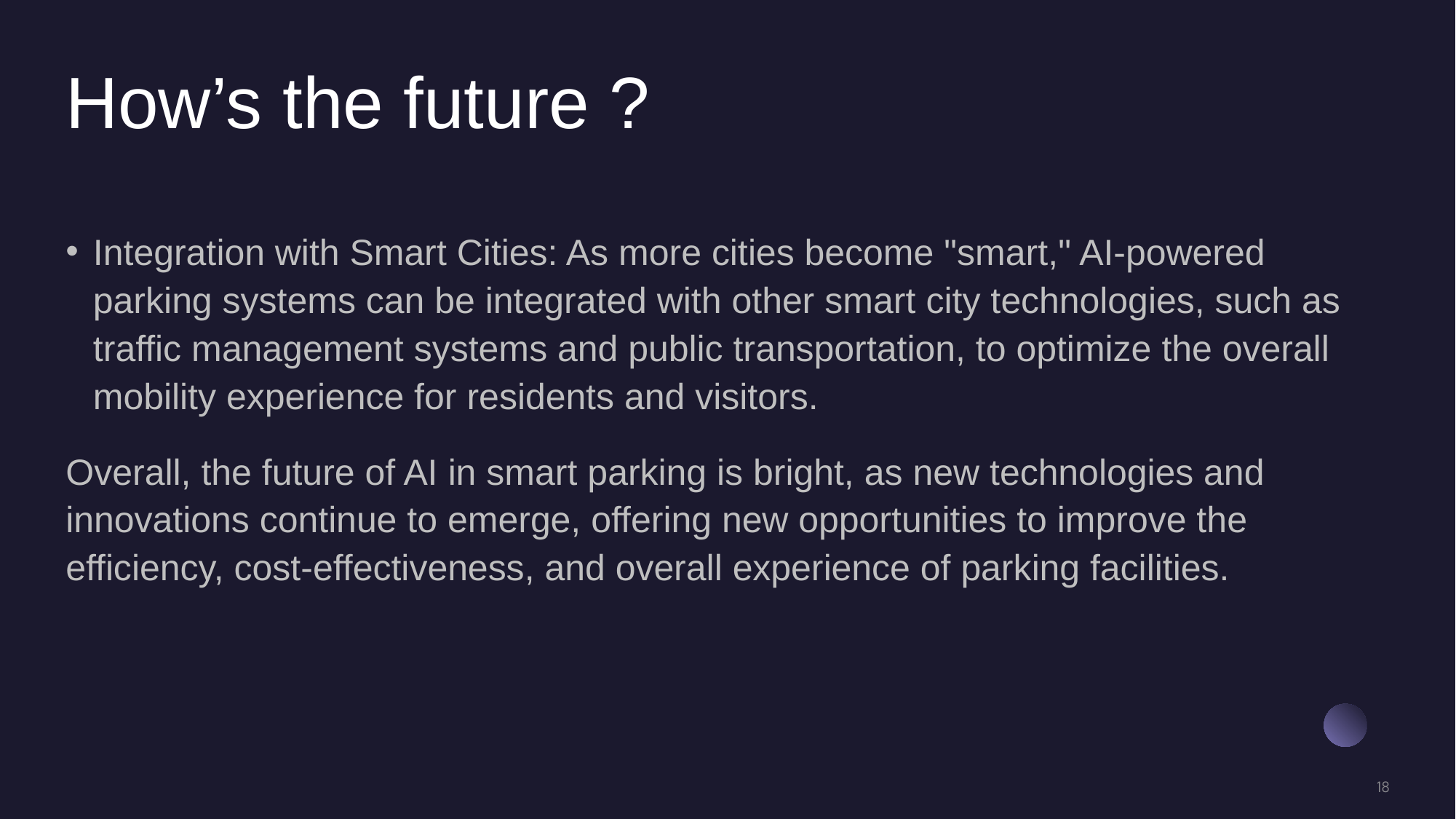

# How’s the future ?
Integration with Smart Cities: As more cities become "smart," AI-powered parking systems can be integrated with other smart city technologies, such as traffic management systems and public transportation, to optimize the overall mobility experience for residents and visitors.
Overall, the future of AI in smart parking is bright, as new technologies and innovations continue to emerge, offering new opportunities to improve the efficiency, cost-effectiveness, and overall experience of parking facilities.

18